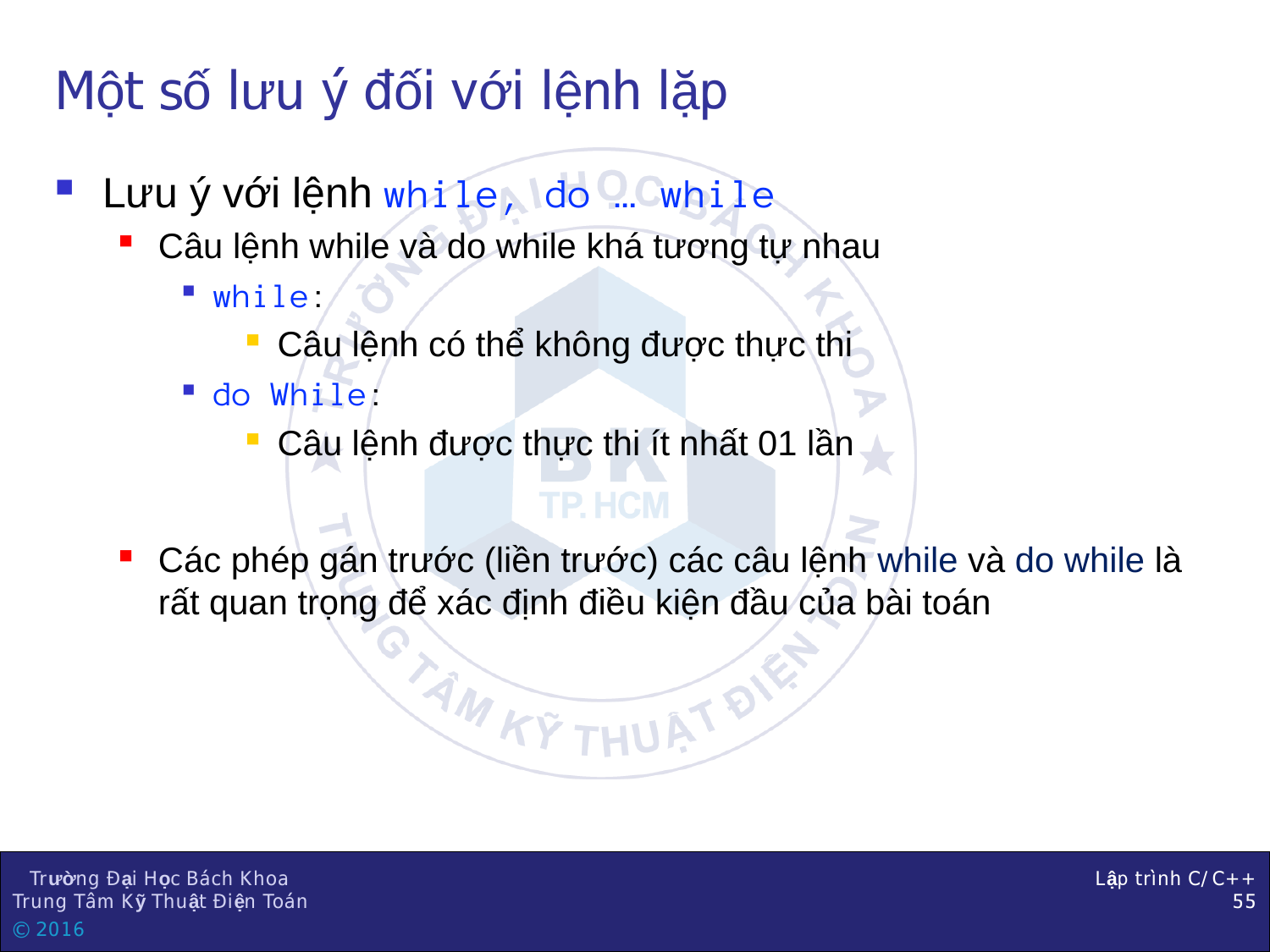

# Một số lưu ý đối với lệnh lặp
Lưu ý với lệnh while, do … while
Câu lệnh while và do while khá tương tự nhau
while:
Câu lệnh có thể không được thực thi
do While:
Câu lệnh được thực thi ít nhất 01 lần

Các phép gán trước (liền trước) các câu lệnh while và do while là rất quan trọng để xác định điều kiện đầu của bài toán